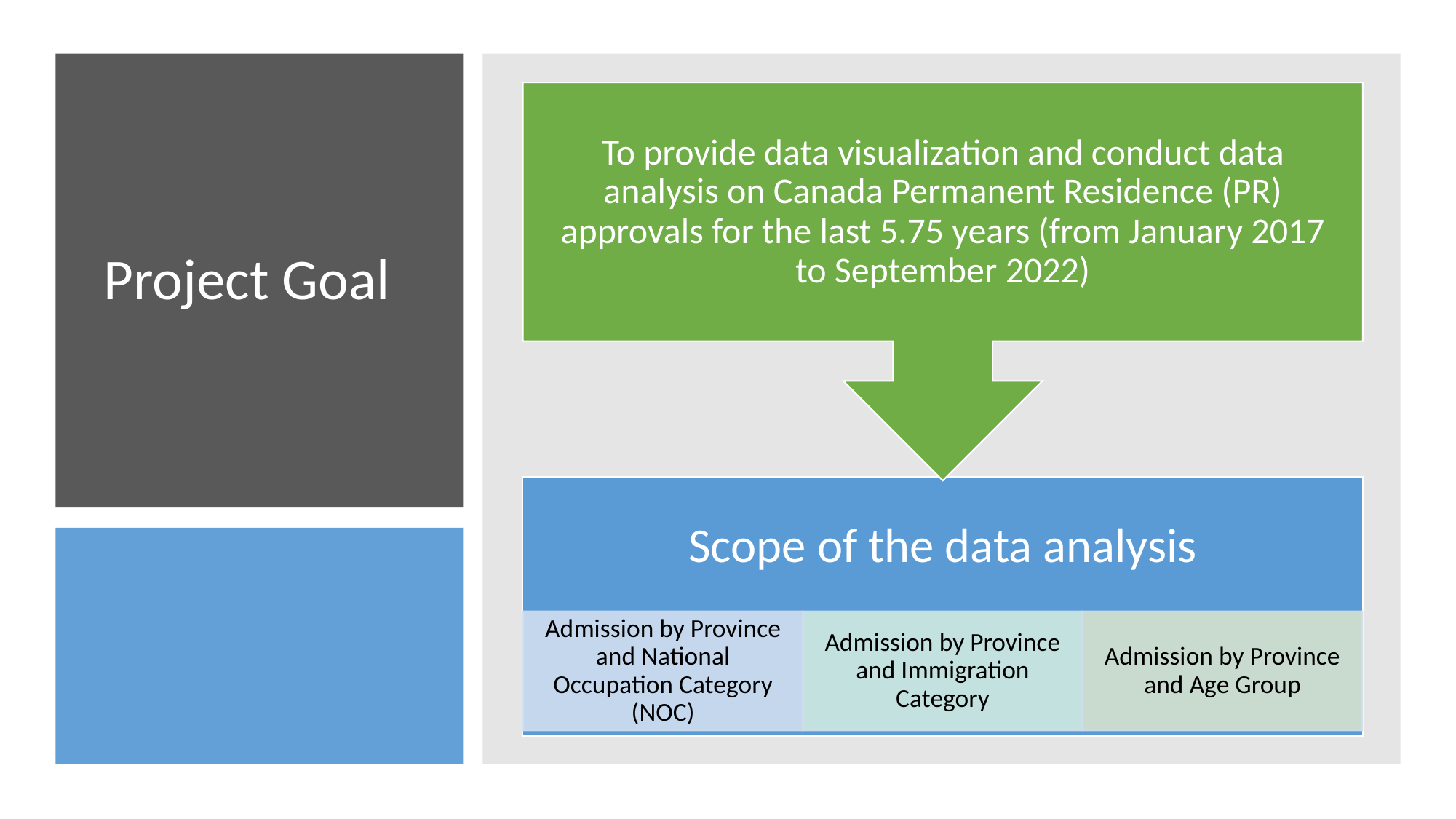

Scope of the data analysis
Admission by Province and National Occupation Category (NOC)
Admission by Province and Immigration Category
Admission by Province and Age Group
To provide data visualization and conduct data analysis on Canada Permanent Residence (PR) approvals for the last 5.75 years (from January 2017 to September 2022)
# Project Goal